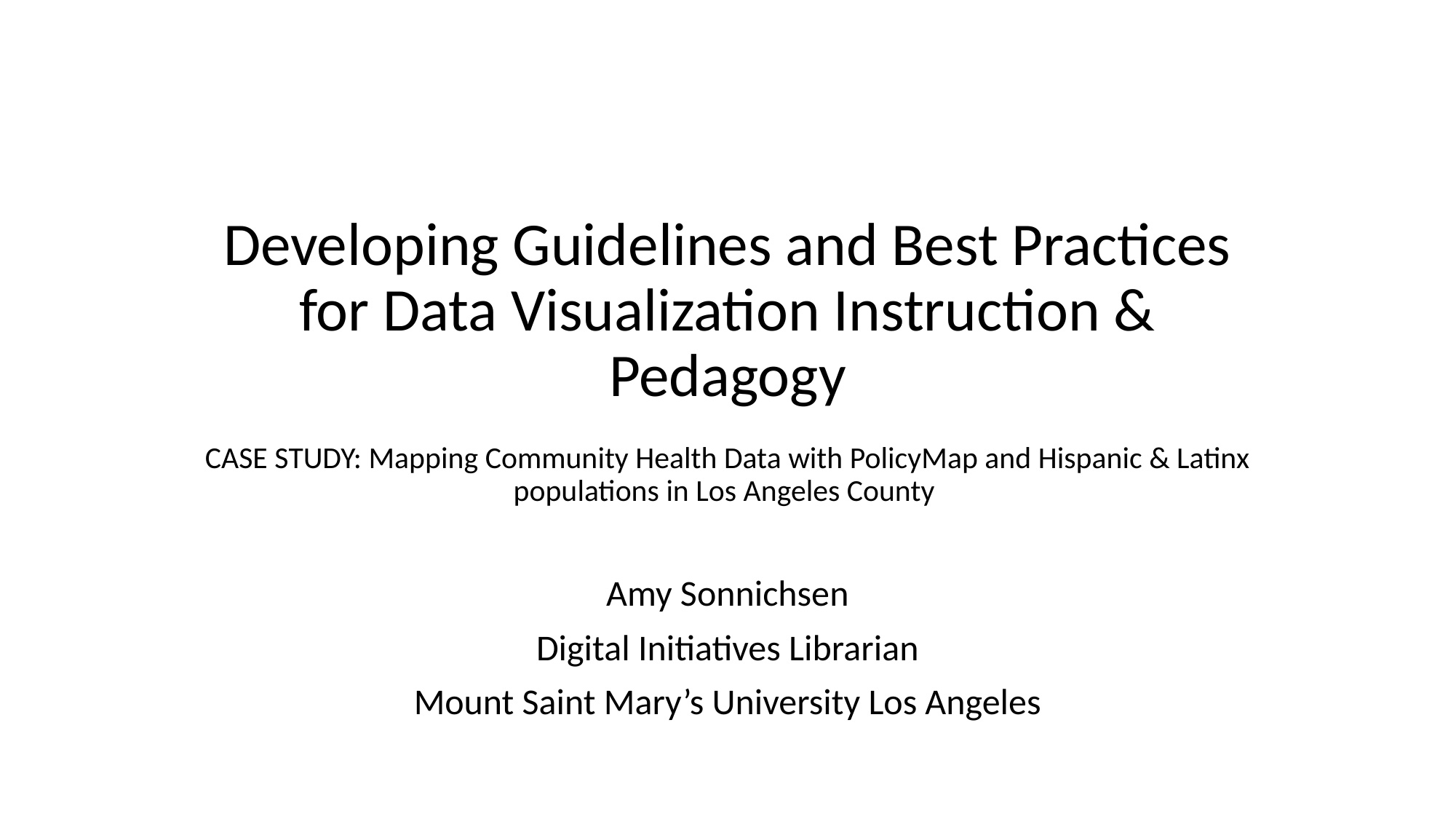

# Developing Guidelines and Best Practices for Data Visualization Instruction & Pedagogy CASE STUDY: Mapping Community Health Data with PolicyMap and Hispanic & Latinx populations in Los Angeles County
Amy Sonnichsen
Digital Initiatives Librarian
Mount Saint Mary’s University Los Angeles